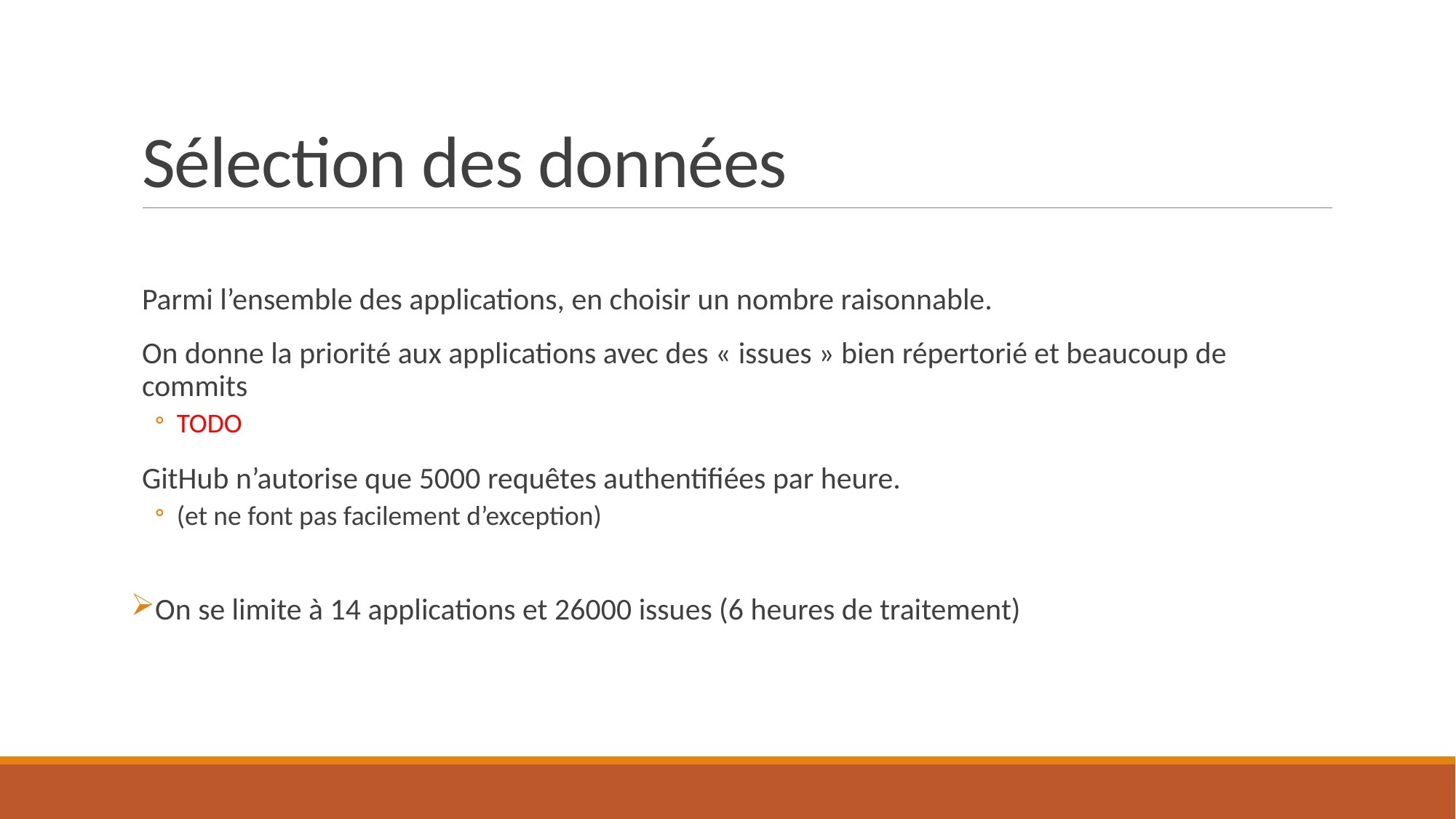

# Sélection des données

Parmi l’ensemble des applications, en choisir un nombre raisonnable.
On donne la priorité aux applications avec des « issues » bien répertorié et beaucoup de commits
TODO
GitHub n’autorise que 5000 requêtes authentifiées par heure.
(et ne font pas facilement d’exception)

On se limite à 14 applications et 26000 issues (6 heures de traitement)